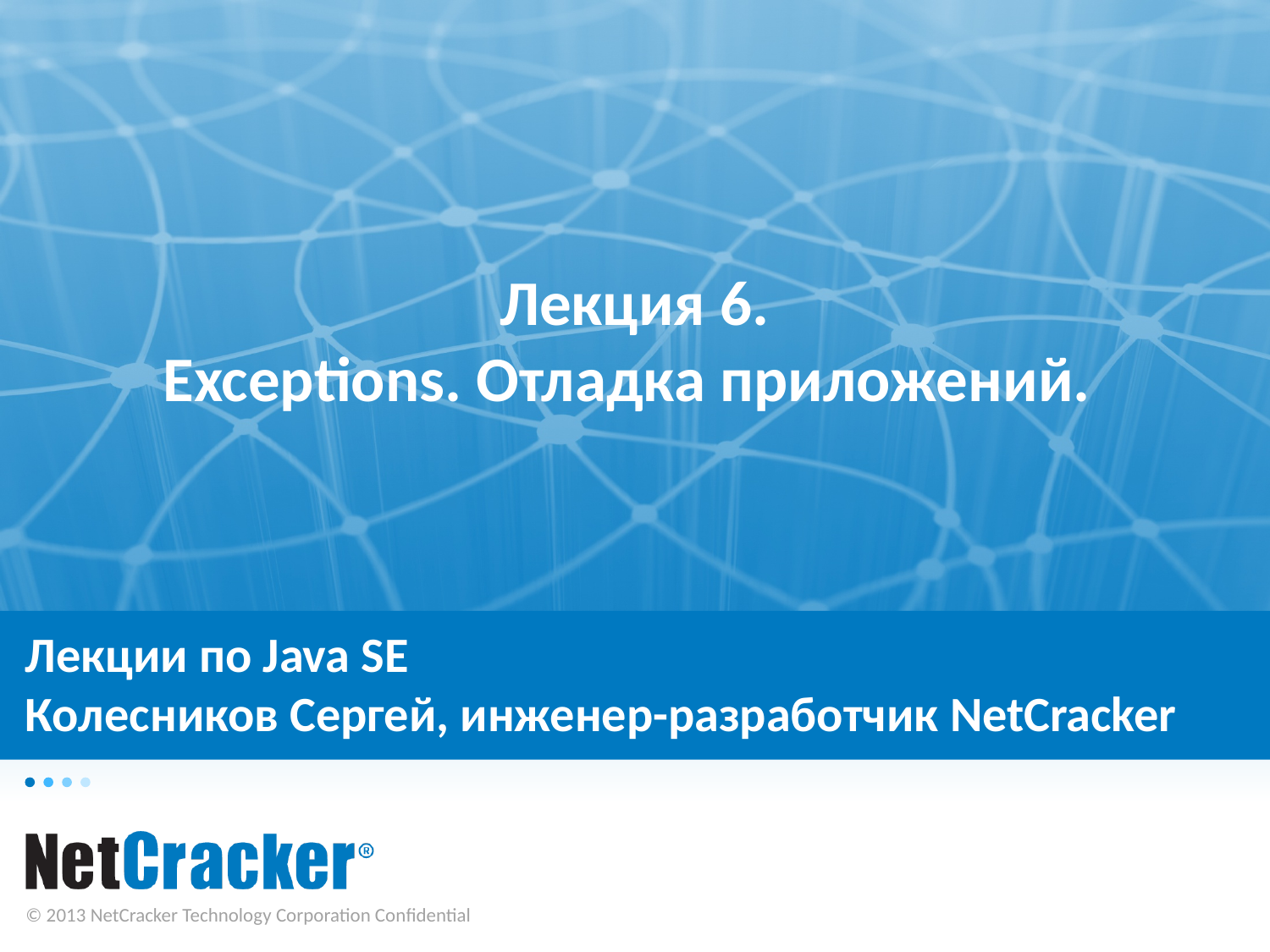

Лекция 6.
Exceptions. Отладка приложений.
# Лекции по Java SE Колесников Сергей, инженер-разработчик NetCracker